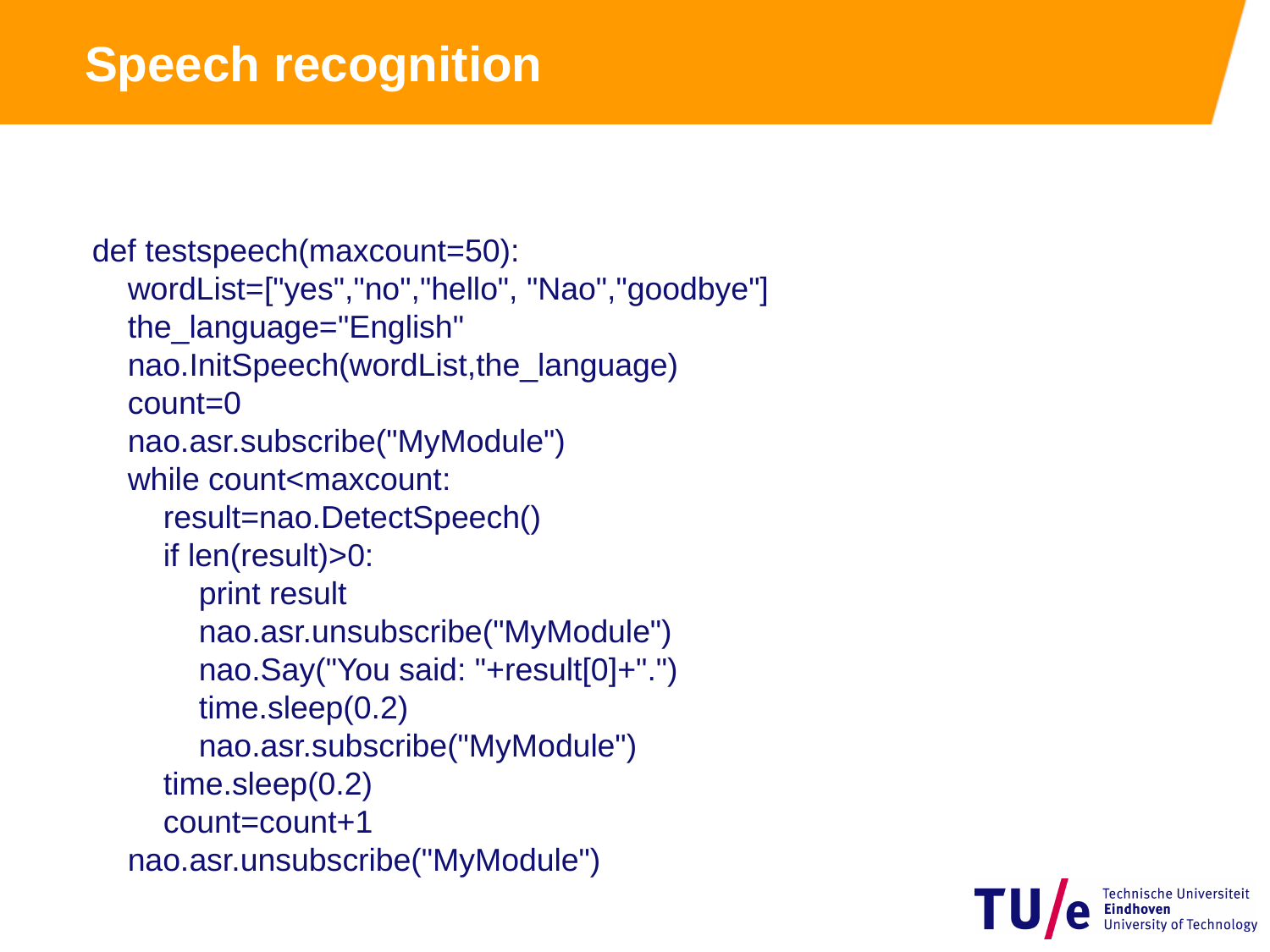

# Speech recognition

def testspeech(maxcount=50):
    wordList=["yes","no","hello", "Nao","goodbye"]
    the_language="English"
    nao.InitSpeech(wordList,the_language)
    count=0
    nao.asr.subscribe("MyModule")
    while count<maxcount:
        result=nao.DetectSpeech()
        if len(result)>0:
            print result
            nao.asr.unsubscribe("MyModule")
            nao.Say("You said: "+result[0]+".")
            time.sleep(0.2)
            nao.asr.subscribe("MyModule")
        time.sleep(0.2)
        count=count+1
    nao.asr.unsubscribe("MyModule")